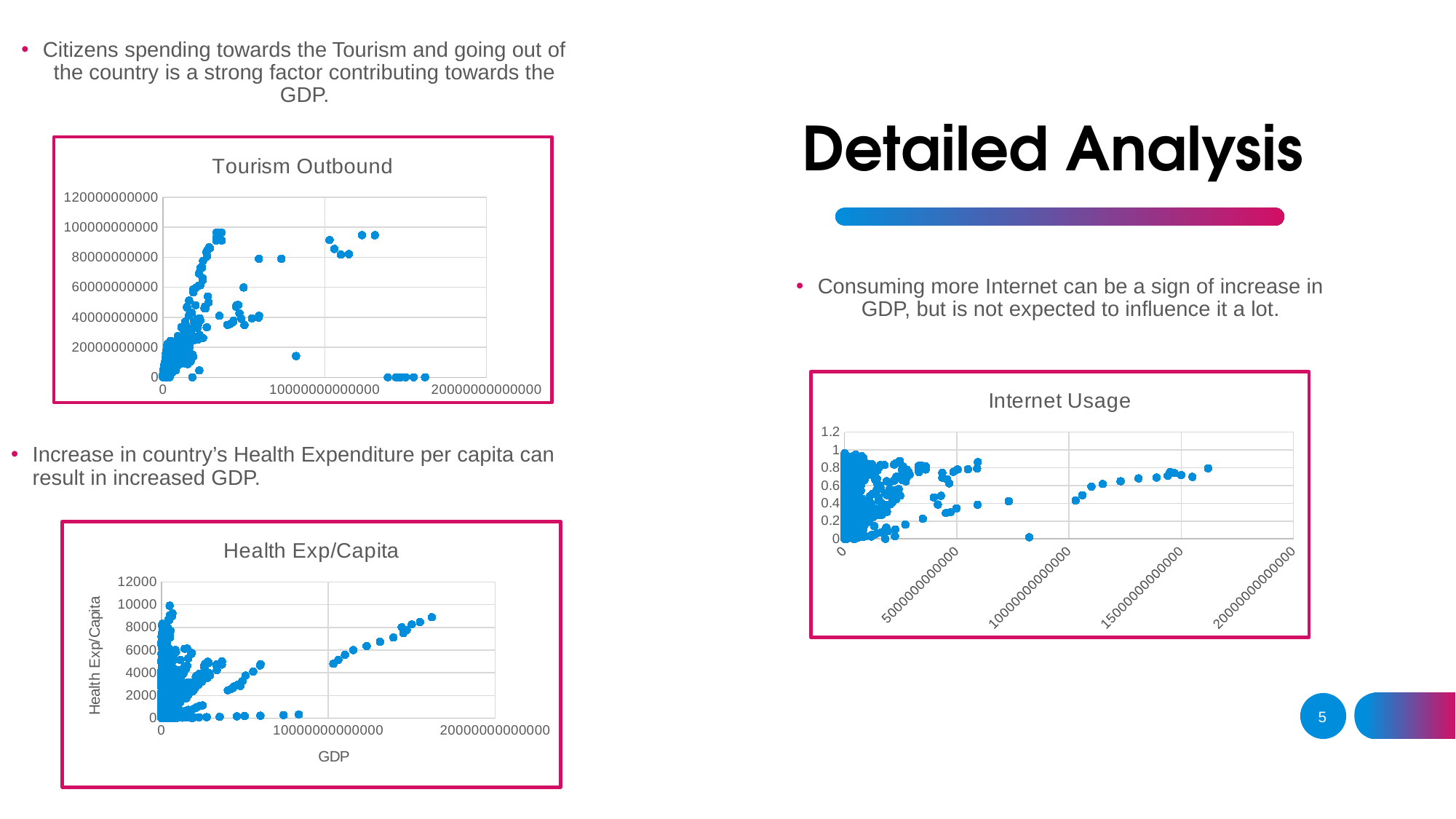

Citizens spending towards the Tourism and going out of the country is a strong factor contributing towards the GDP.
# Detailed Analysis

### Chart:

| Category | Tourism Outbound |
|---|---|
Consuming more Internet can be a sign of increase in GDP, but is not expected to influence it a lot.

### Chart:

| Category | Internet Usage |
|---|---|
Increase in country’s Health Expenditure per capita can result in increased GDP.

### Chart:

| Category | Health Exp/Capita |
|---|---|
5